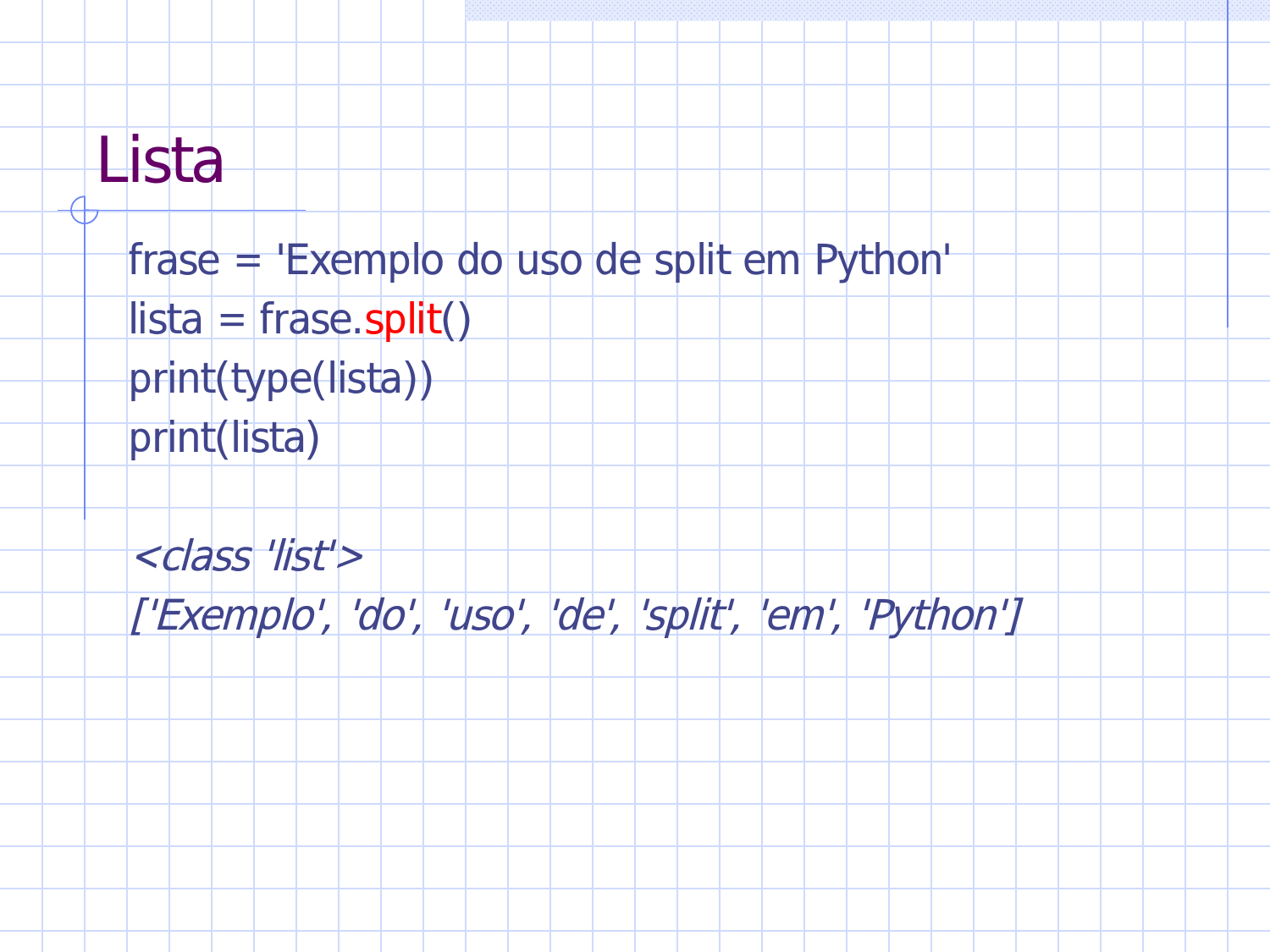

# Lista
frase = 'Exemplo do uso de split em Python'
lista = frase.split()
print(type(lista))
print(lista)

<class 'list'>
['Exemplo', 'do', 'uso', 'de', 'split', 'em', 'Python']